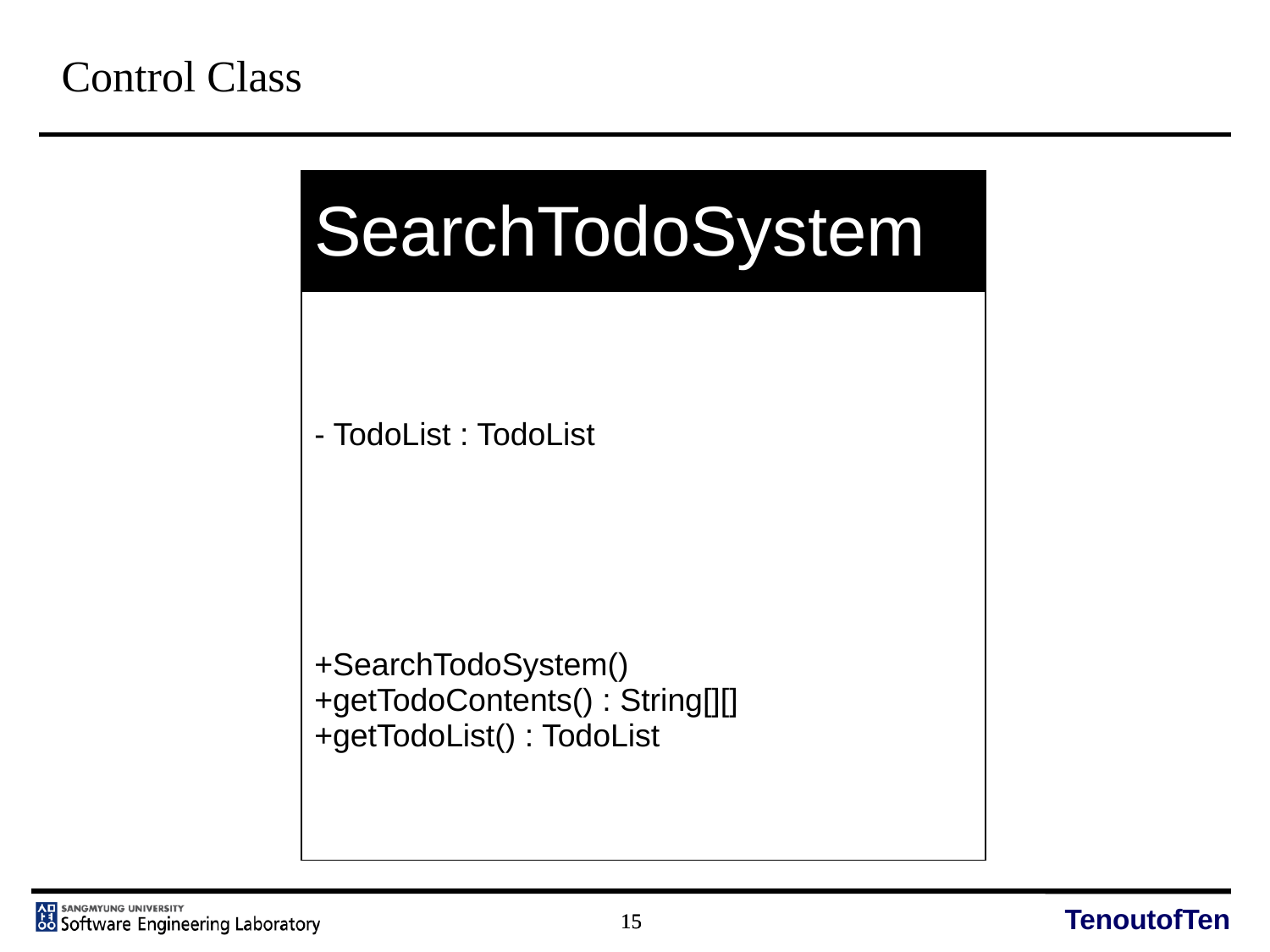

# Control Class
| SearchTodoSystem |
| --- |
| - TodoList : TodoList |
| +SearchTodoSystem() +getTodoContents() : String[][] +getTodoList() : TodoList |
TenoutofTen